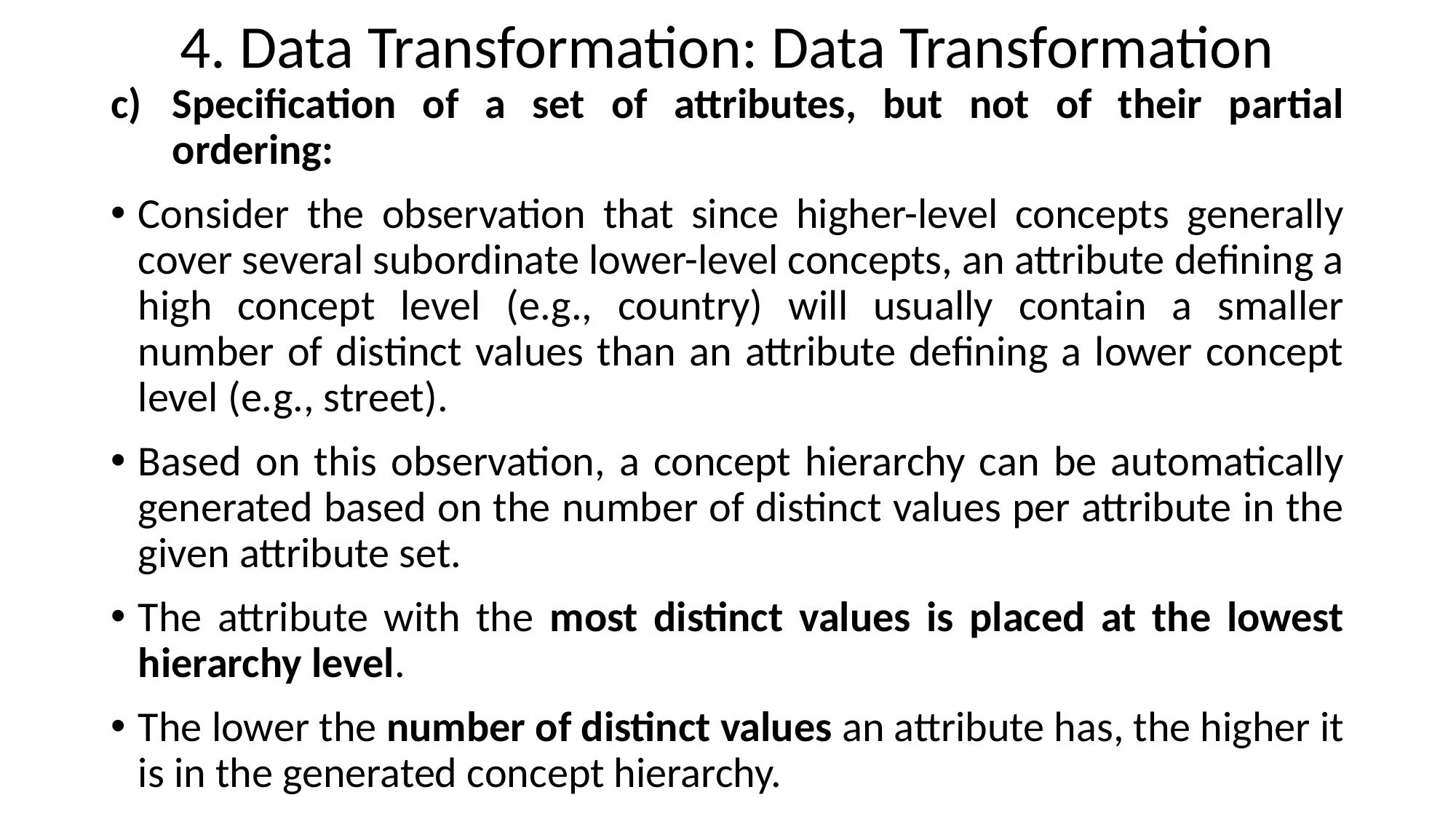

# 4. Data Transformation: Data Transformation
Specification of a set of attributes, but not of their partial ordering:
Consider the observation that since higher-level concepts generally cover several subordinate lower-level concepts, an attribute defining a high concept level (e.g., country) will usually contain a smaller number of distinct values than an attribute defining a lower concept level (e.g., street).
Based on this observation, a concept hierarchy can be automatically generated based on the number of distinct values per attribute in the given attribute set.
The attribute with the most distinct values is placed at the lowest hierarchy level.
The lower the number of distinct values an attribute has, the higher it is in the generated concept hierarchy.